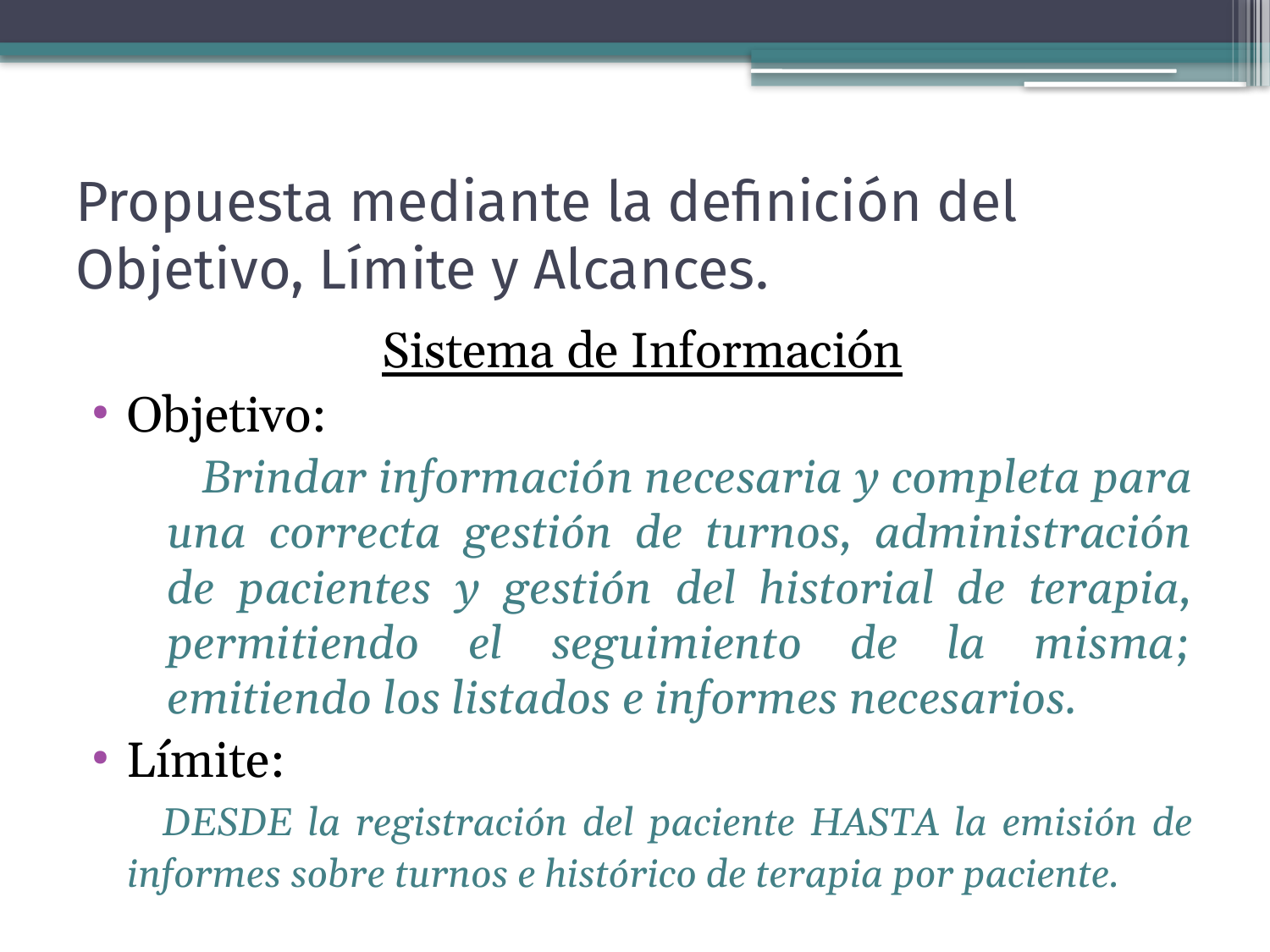

# Propuesta mediante la definición del Objetivo, Límite y Alcances.
Sistema de Información
Objetivo:
Brindar información necesaria y completa para una correcta gestión de turnos, administración de pacientes y gestión del historial de terapia, permitiendo el seguimiento de la misma; emitiendo los listados e informes necesarios.
Límite:
DESDE la registración del paciente HASTA la emisión de informes sobre turnos e histórico de terapia por paciente.